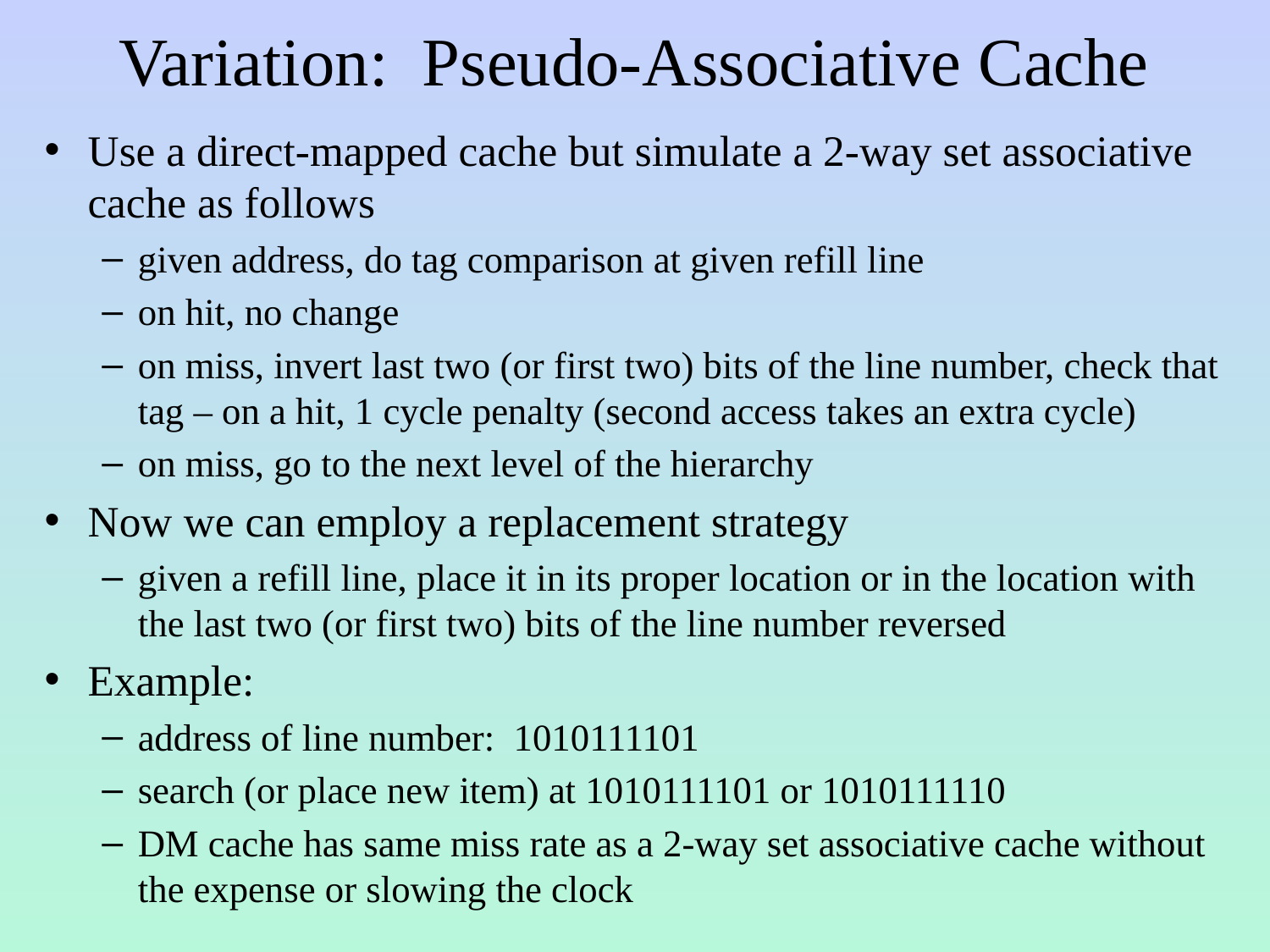

# Variation:  Pseudo-Associative Cache
Use a direct-mapped cache but simulate a 2-way set associative cache as follows
given address, do tag comparison at given refill line
on hit, no change
on miss, invert last two (or first two) bits of the line number, check that tag – on a hit, 1 cycle penalty (second access takes an extra cycle)
on miss, go to the next level of the hierarchy
Now we can employ a replacement strategy
given a refill line, place it in its proper location or in the location with the last two (or first two) bits of the line number reversed
Example:
address of line number:  1010111101
search (or place new item) at 1010111101 or 1010111110
DM cache has same miss rate as a 2-way set associative cache without the expense or slowing the clock